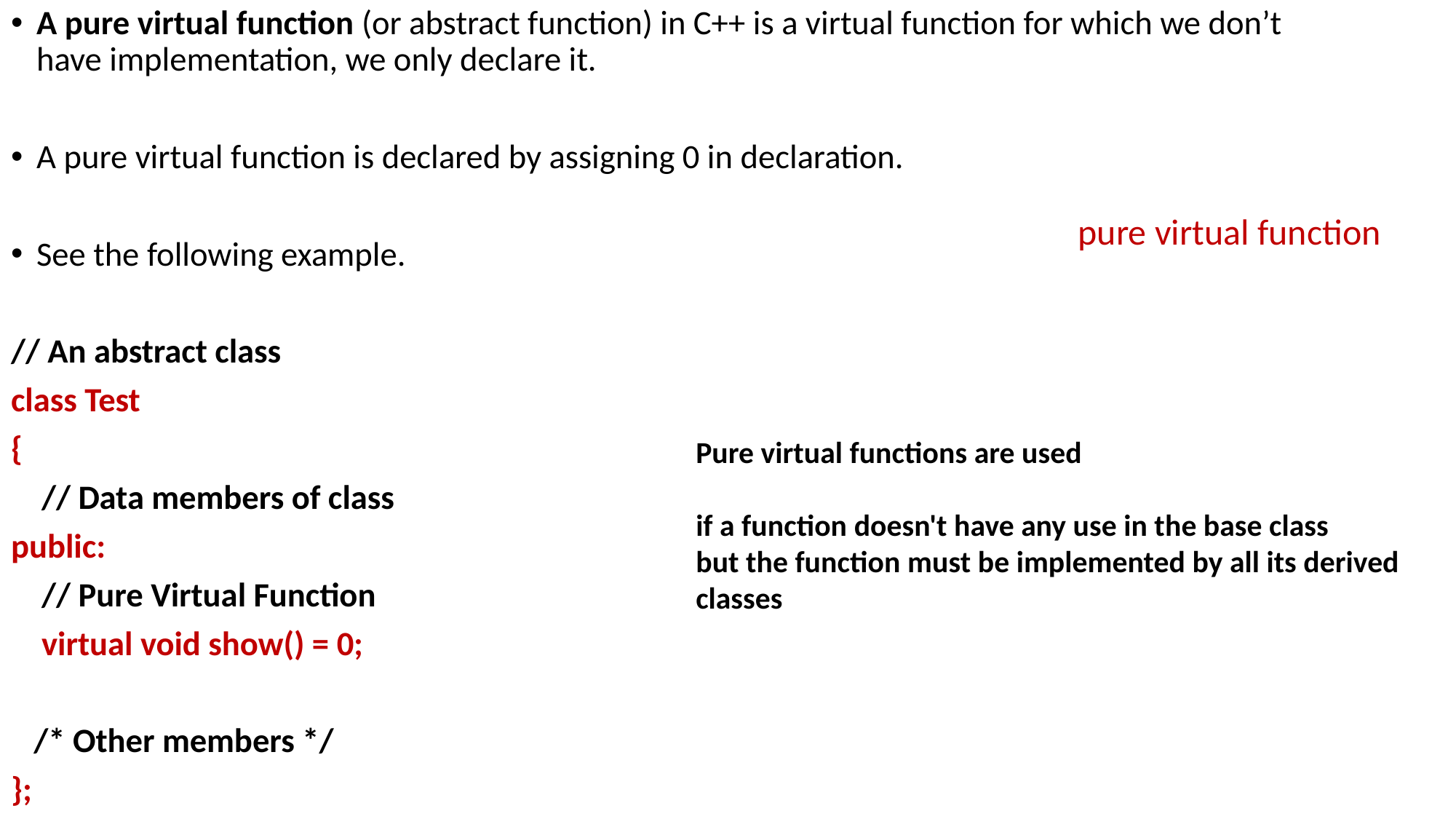

A pure virtual function (or abstract function) in C++ is a virtual function for which we don’t have implementation, we only declare it.

A pure virtual function is declared by assigning 0 in declaration.

See the following example.

// An abstract class
class Test
{
    // Data members of class
public:
    // Pure Virtual Function
    virtual void show() = 0;

   /* Other members */
};

pure virtual function
Pure virtual functions are used

if a function doesn't have any use in the base class
but the function must be implemented by all its derived classes